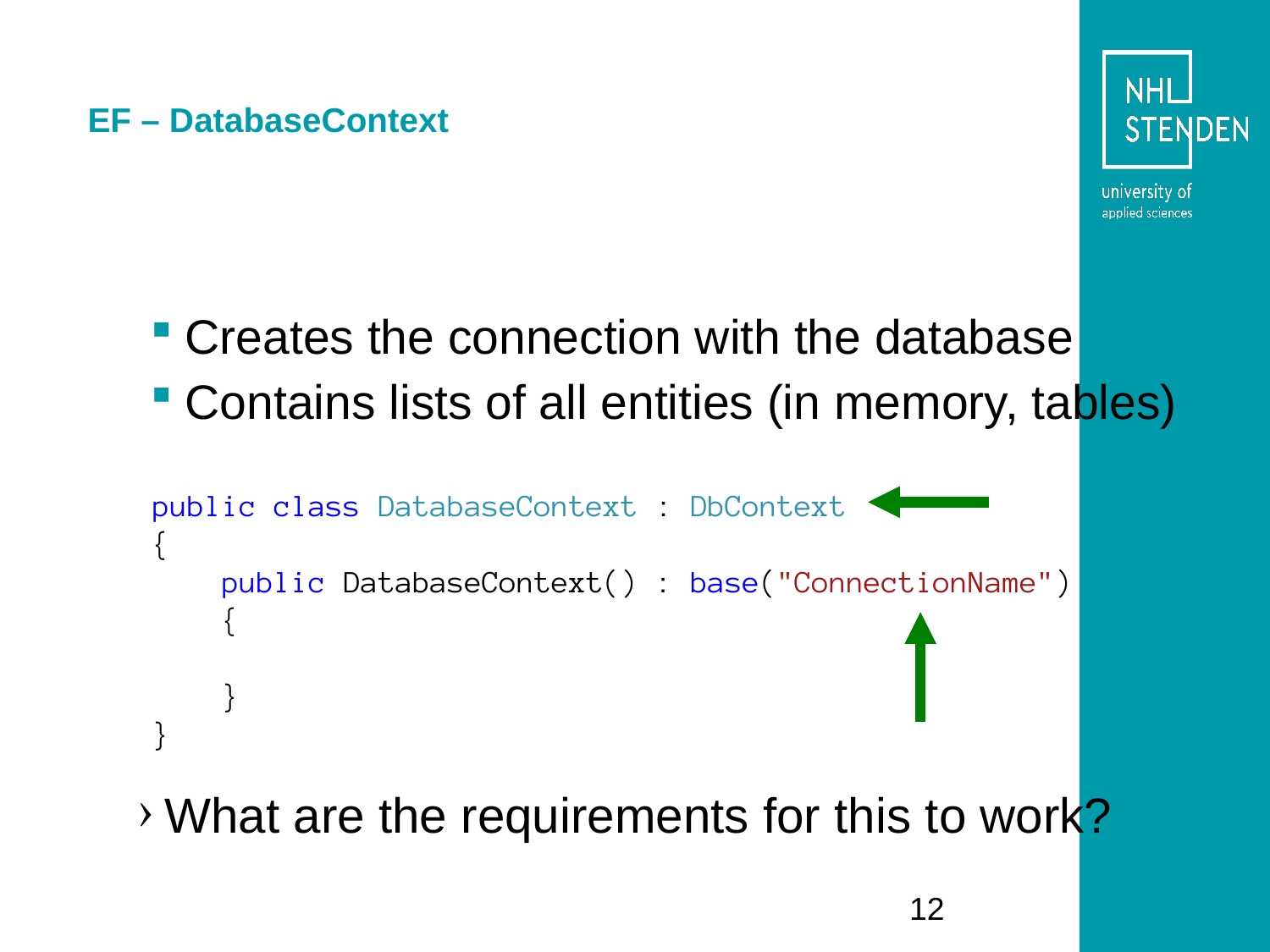

# EF – DatabaseContext
Creates the connection with the database
Contains lists of all entities (in memory, tables)

public class DatabaseContext : DbContext
{
    public DatabaseContext() : base("ConnectionName")
    {

    }
}
What are the requirements for this to work?
12